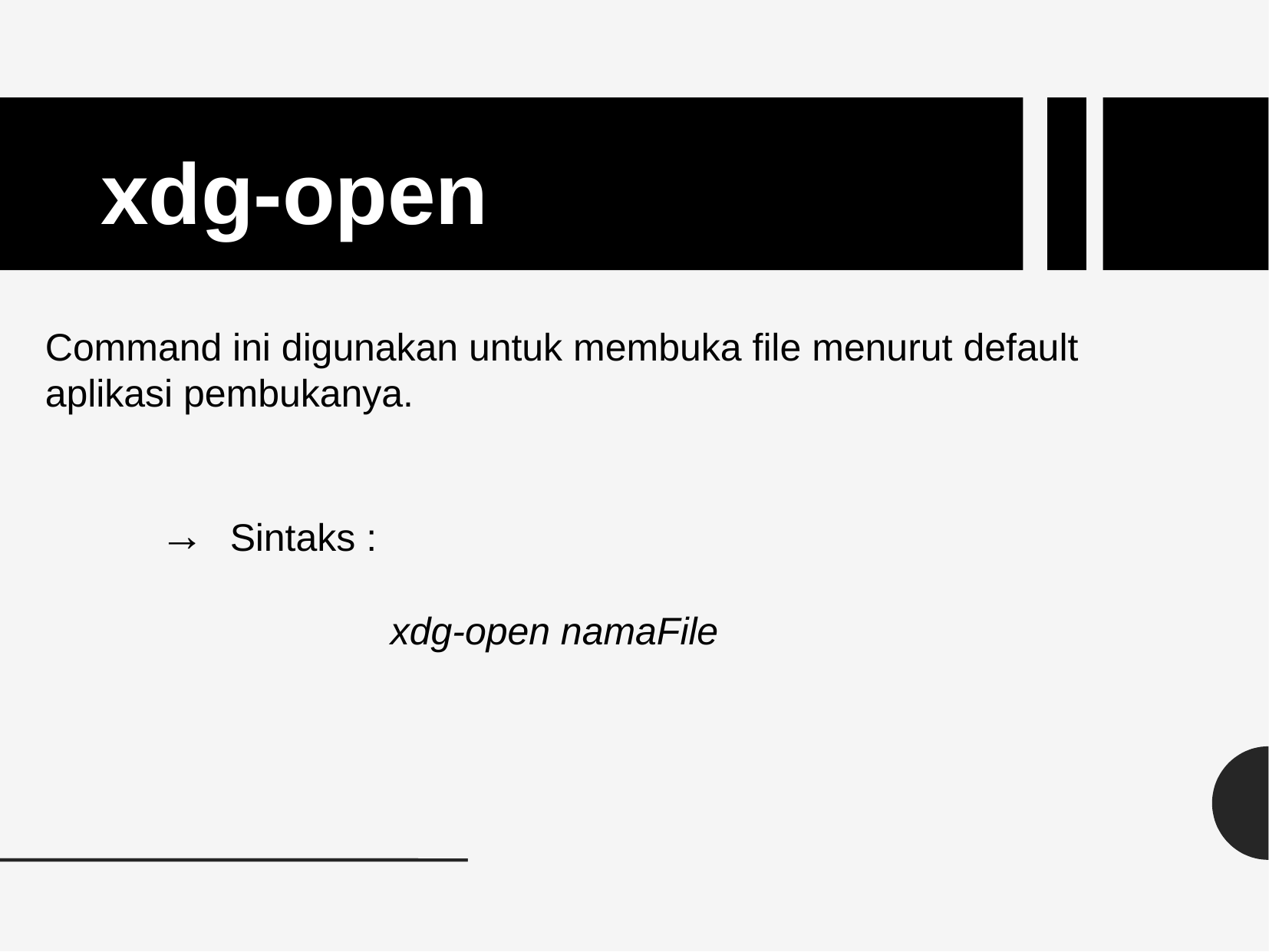

xdg-open
Command ini digunakan untuk membuka file menurut default aplikasi pembukanya.

	→  Sintaks :

			xdg-open namaFile